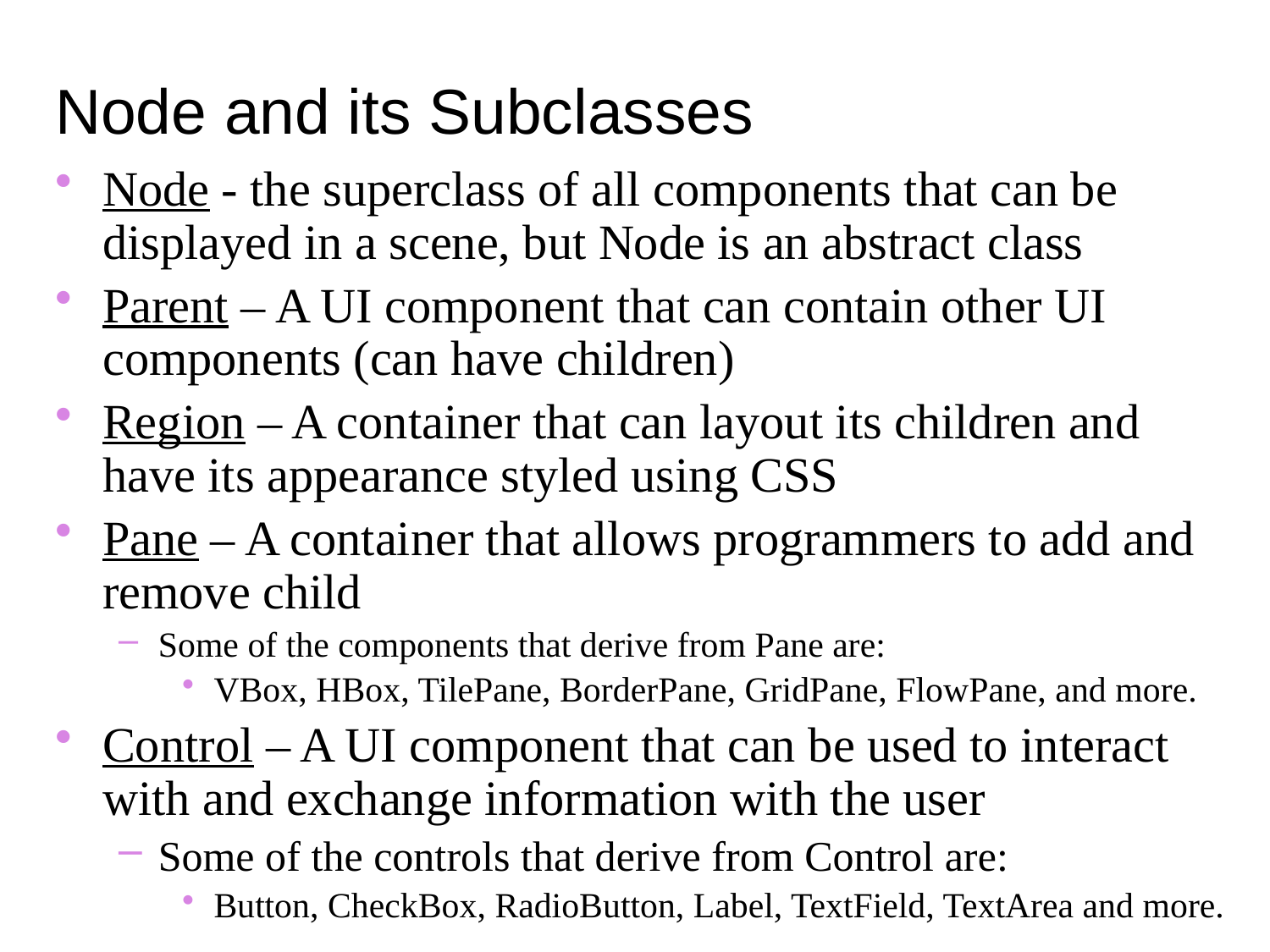

Node and its Subclasses
Node - the superclass of all components that can be displayed in a scene, but Node is an abstract class
Parent – A UI component that can contain other UI components (can have children)
Region – A container that can layout its children and have its appearance styled using CSS
Pane – A container that allows programmers to add and remove child
Some of the components that derive from Pane are:
VBox, HBox, TilePane, BorderPane, GridPane, FlowPane, and more.
Control – A UI component that can be used to interact with and exchange information with the user
Some of the controls that derive from Control are:
Button, CheckBox, RadioButton, Label, TextField, TextArea and more.